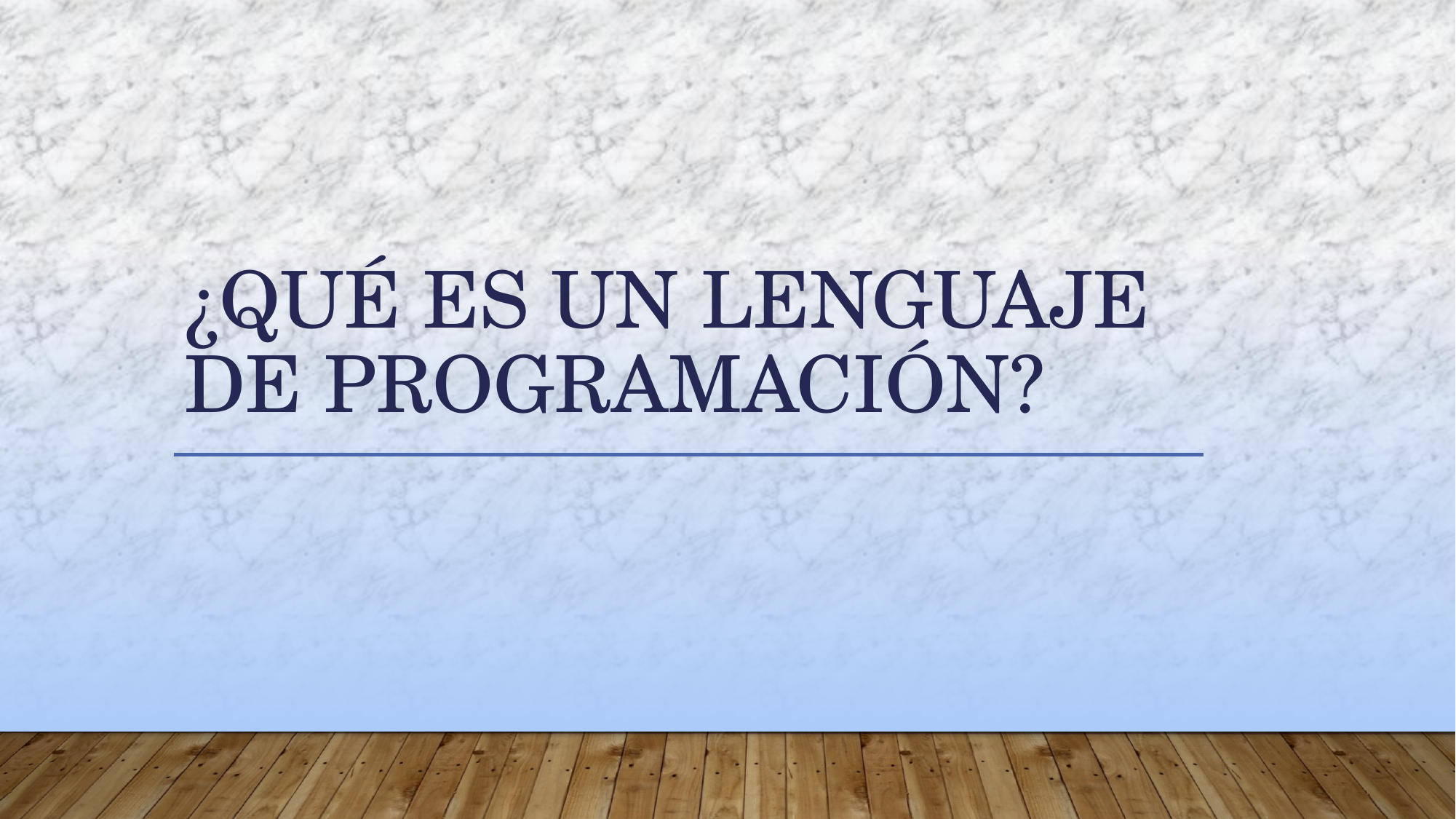

# ¿Qué ES UN LENGUAJE DE PROGRAMACIÓN?